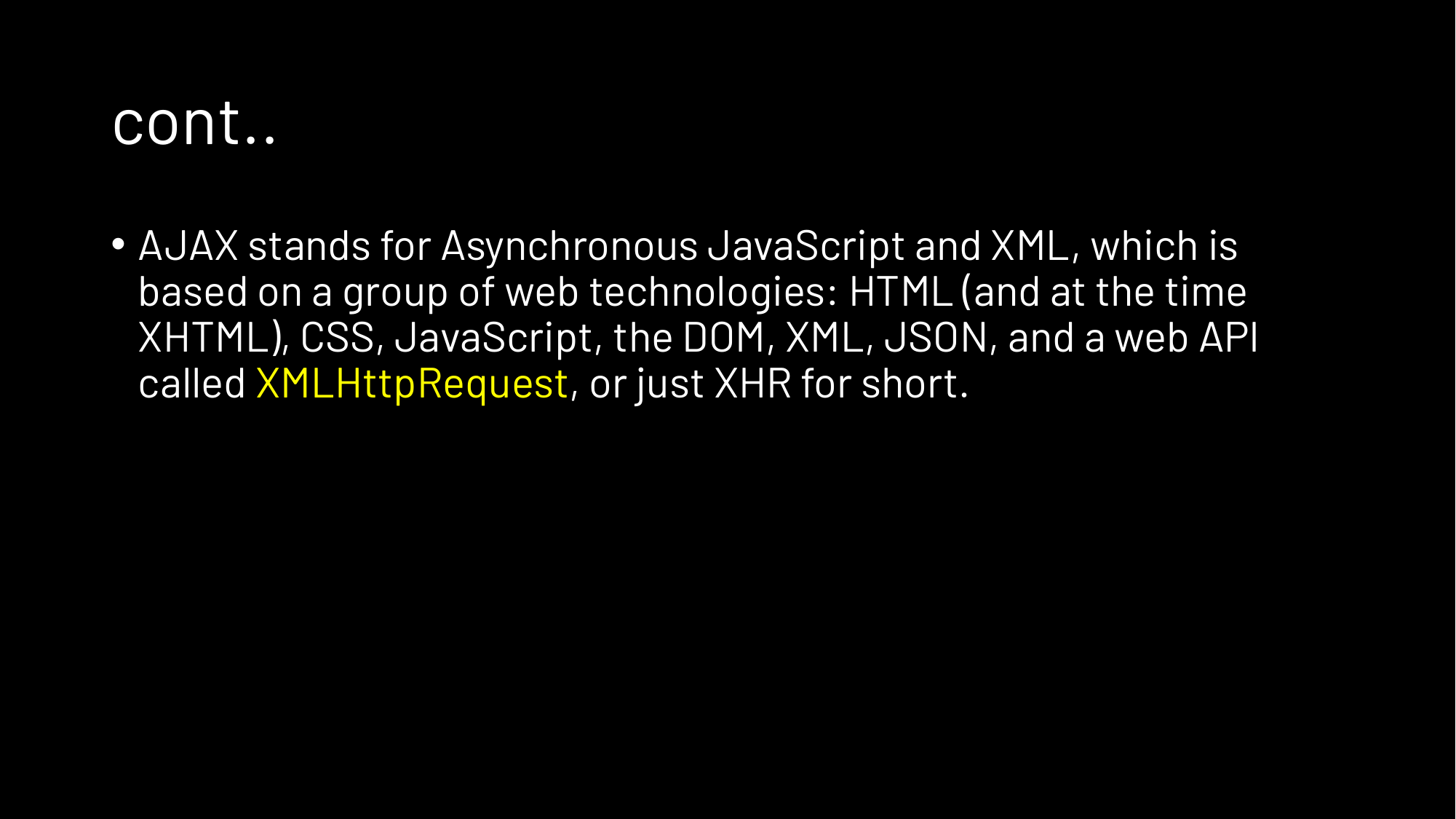

# cont..
AJAX stands for Asynchronous JavaScript and XML, which is based on a group of web technologies: HTML (and at the time XHTML), CSS, JavaScript, the DOM, XML, JSON, and a web API called XMLHttpRequest, or just XHR for short.